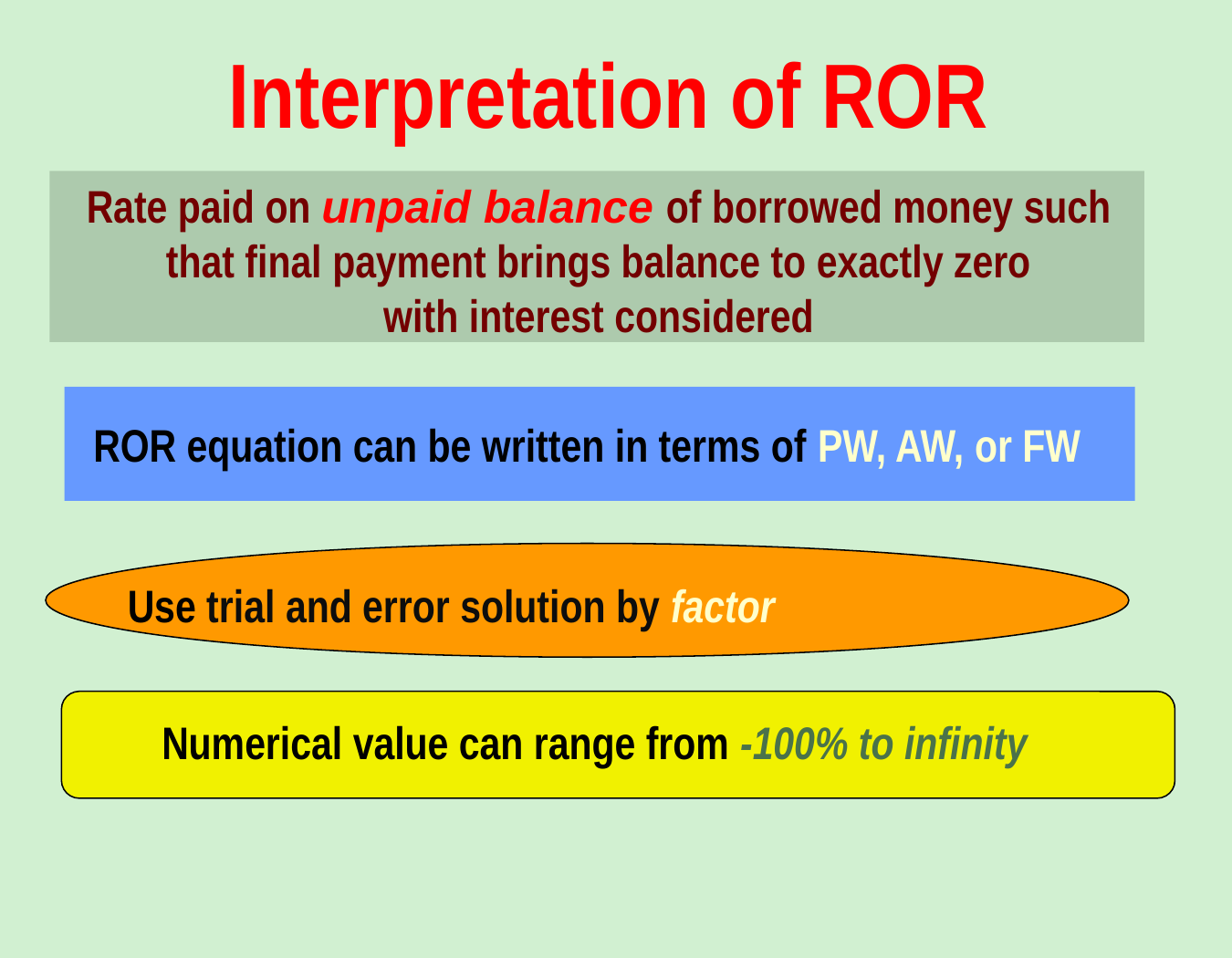

# Interpretation of ROR

Rate paid on unpaid balance of borrowed money such that final payment brings balance to exactly zero
with interest considered

ROR equation can be written in terms of PW, AW, or FW

Use trial and error solution by factor

Numerical value can range from -100% to infinity